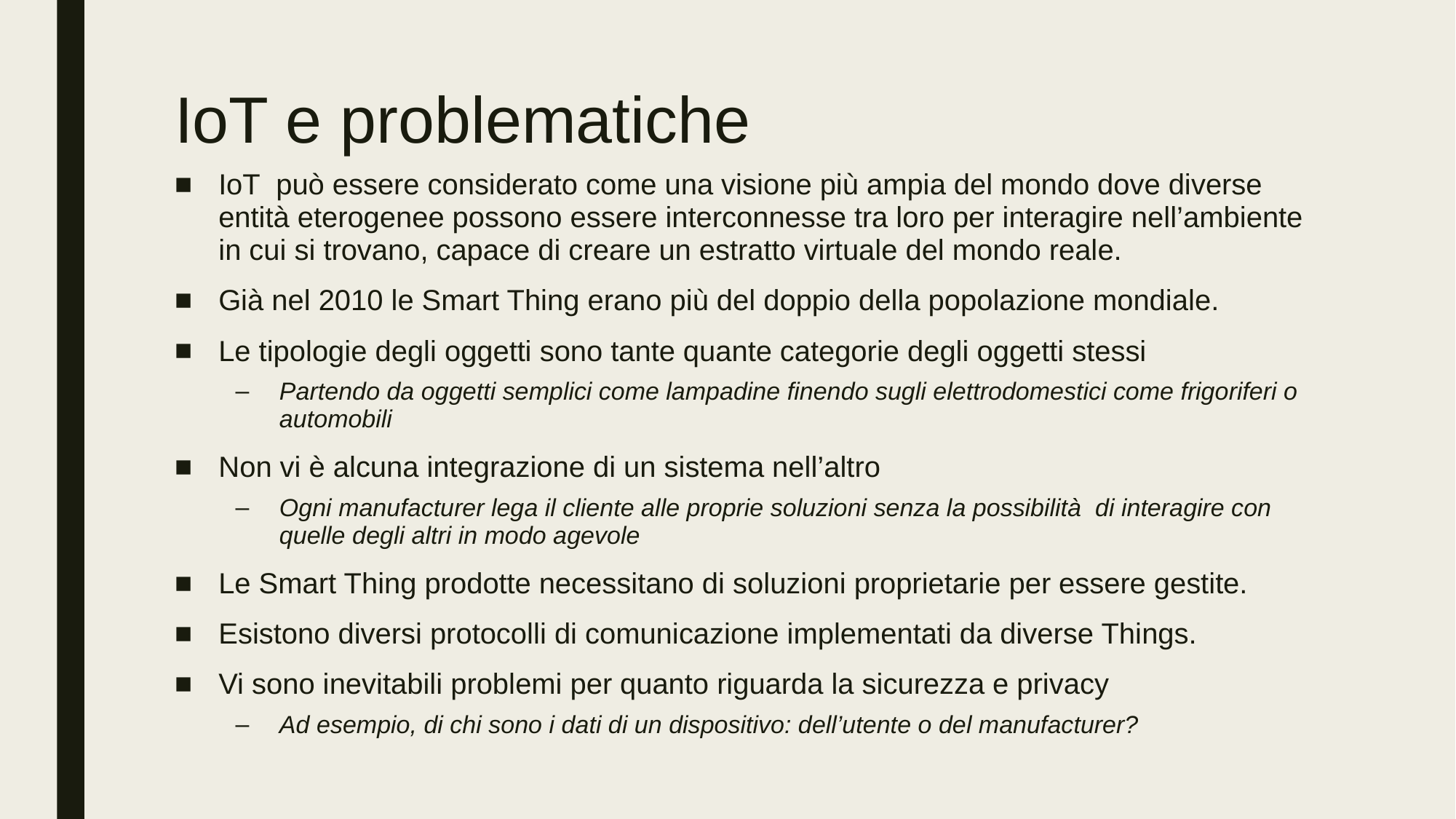

# IoT e problematiche
IoT  può essere considerato come una visione più ampia del mondo dove diverse entità eterogenee possono essere interconnesse tra loro per interagire nell’ambiente in cui si trovano, capace di creare un estratto virtuale del mondo reale.
Già nel 2010 le Smart Thing erano più del doppio della popolazione mondiale.
Le tipologie degli oggetti sono tante quante categorie degli oggetti stessi
Partendo da oggetti semplici come lampadine finendo sugli elettrodomestici come frigoriferi o automobili
Non vi è alcuna integrazione di un sistema nell’altro
Ogni manufacturer lega il cliente alle proprie soluzioni senza la possibilità  di interagire con quelle degli altri in modo agevole
Le Smart Thing prodotte necessitano di soluzioni proprietarie per essere gestite.
Esistono diversi protocolli di comunicazione implementati da diverse Things.
Vi sono inevitabili problemi per quanto riguarda la sicurezza e privacy
Ad esempio, di chi sono i dati di un dispositivo: dell’utente o del manufacturer?